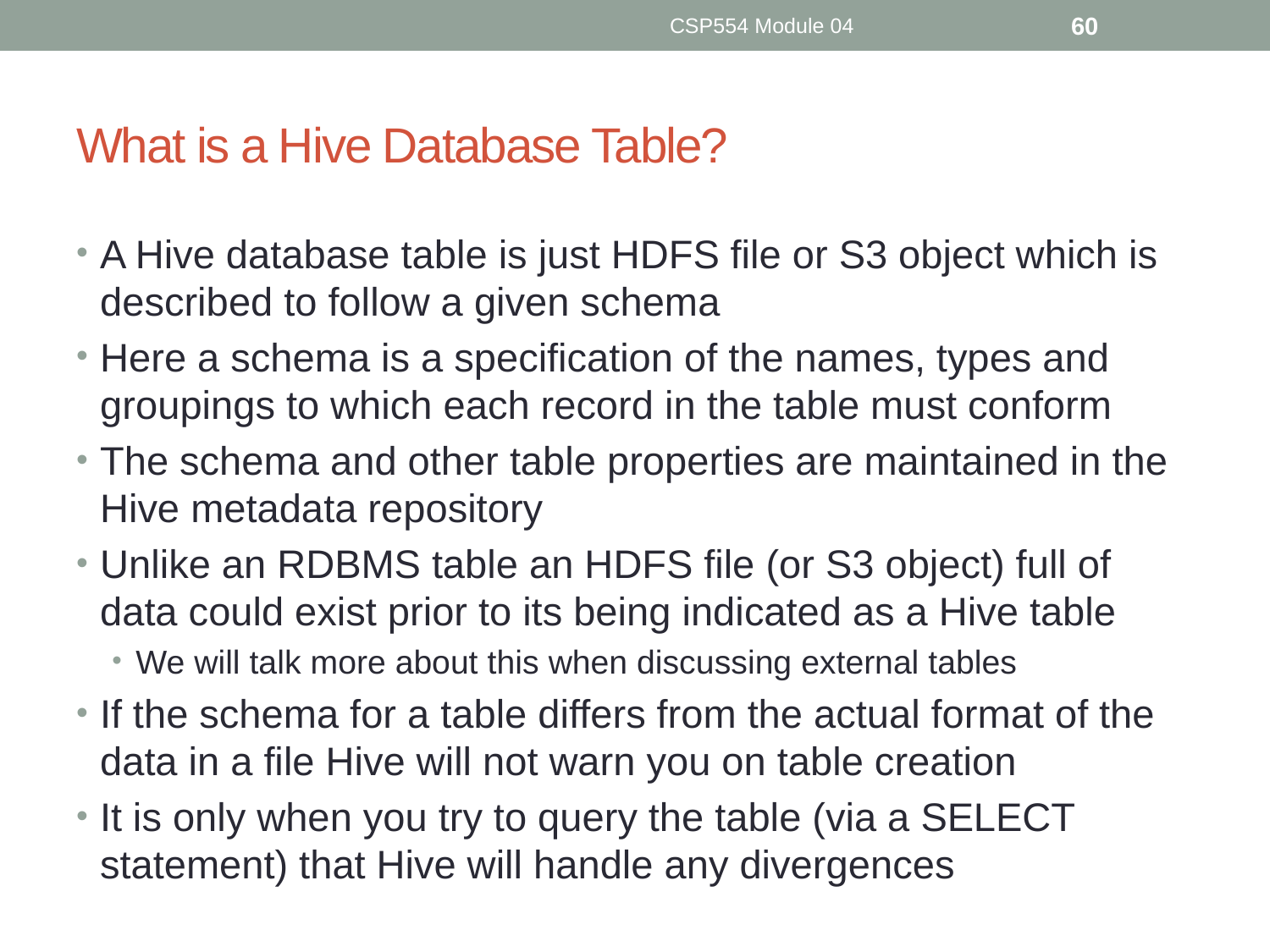

CSP554 Module 04
60
# What is a Hive Database Table?
A Hive database table is just HDFS file or S3 object which is described to follow a given schema
Here a schema is a specification of the names, types and groupings to which each record in the table must conform
The schema and other table properties are maintained in the Hive metadata repository
Unlike an RDBMS table an HDFS file (or S3 object) full of data could exist prior to its being indicated as a Hive table
We will talk more about this when discussing external tables
If the schema for a table differs from the actual format of the data in a file Hive will not warn you on table creation
It is only when you try to query the table (via a SELECT statement) that Hive will handle any divergences